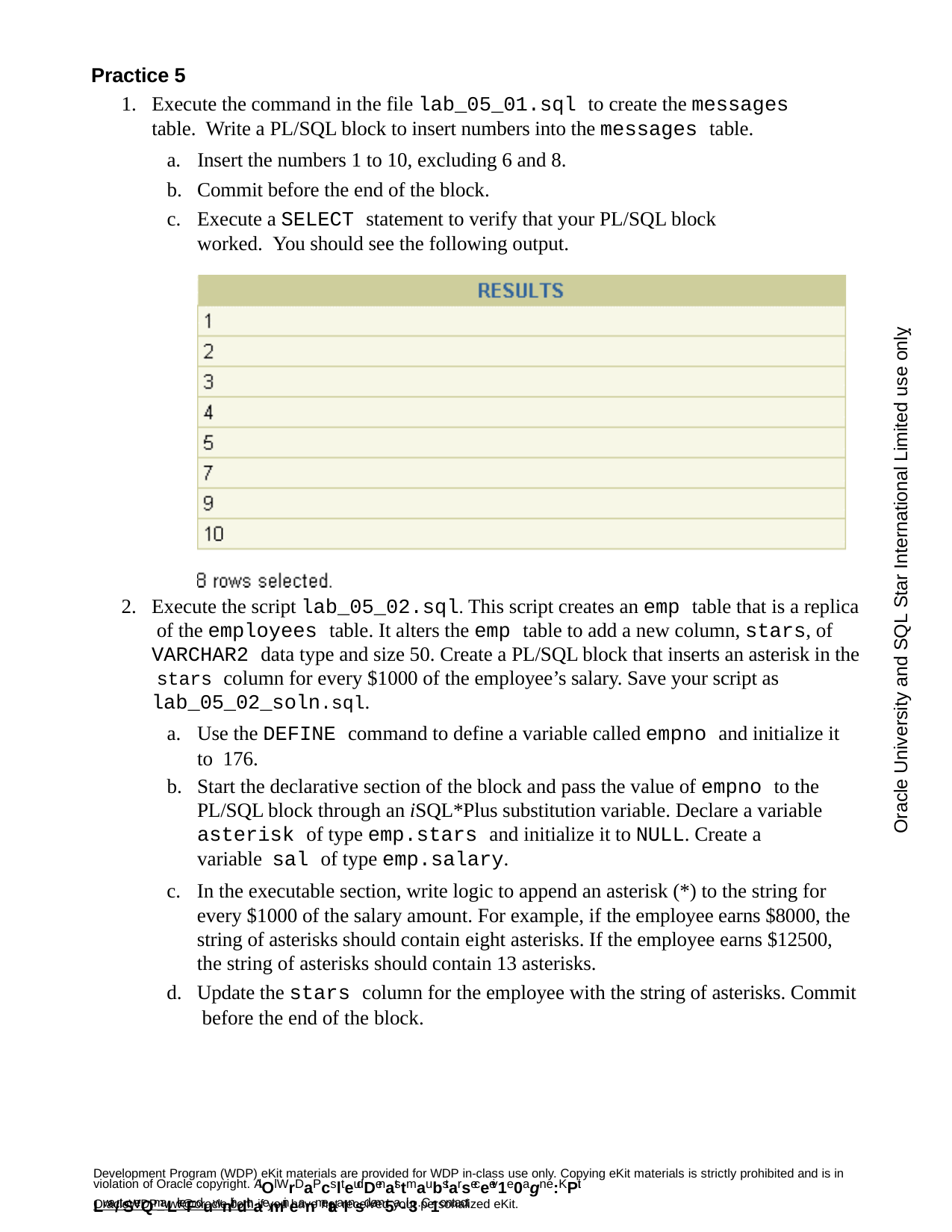

Practice 5
Execute the command in the file lab_05_01.sql to create the messages table.  Write a PL/SQL block to insert numbers into the messages table.
Insert the numbers 1 to 10, excluding 6 and 8.
Commit before the end of the block.
Execute a SELECT statement to verify that your PL/SQL block worked.  You should see the following output.

Oracle University and SQL Star International Limited use onlyฺ
Execute the script lab_05_02.sql. This script creates an emp table that is a replica  of the employees table. It alters the emp table to add a new column, stars, of  VARCHAR2 data type and size 50. Create a PL/SQL block that inserts an asterisk in the  stars column for every $1000 of the employee’s salary. Save your script as  lab_05_02_soln.sql.
Use the DEFINE command to define a variable called empno and initialize it to  176.
Start the declarative section of the block and pass the value of empno to the  PL/SQL block through an iSQL*Plus substitution variable. Declare a variable  asterisk of type emp.stars and initialize it to NULL. Create a variable  sal of type emp.salary.
In the executable section, write logic to append an asterisk (*) to the string for  every $1000 of the salary amount. For example, if the employee earns $8000, the  string of asterisks should contain eight asterisks. If the employee earns $12500,  the string of asterisks should contain 13 asterisks.
Update the stars column for the employee with the string of asterisks. Commit  before the end of the block.
Development Program (WDP) eKit materials are provided for WDP in-class use only. Copying eKit materials is strictly prohibited and is in
violation of Oracle copyright. AlOl WrDaPcslteudDenatstmaubstarseceeiv1e0agn e:KPit Lwa/tSerQmaLrkeFduwnithdthaemir neanmetaalnsd em5a-il3. C1ontact
OracleWDP_ww@oracle.com if you have not received your personalized eKit.